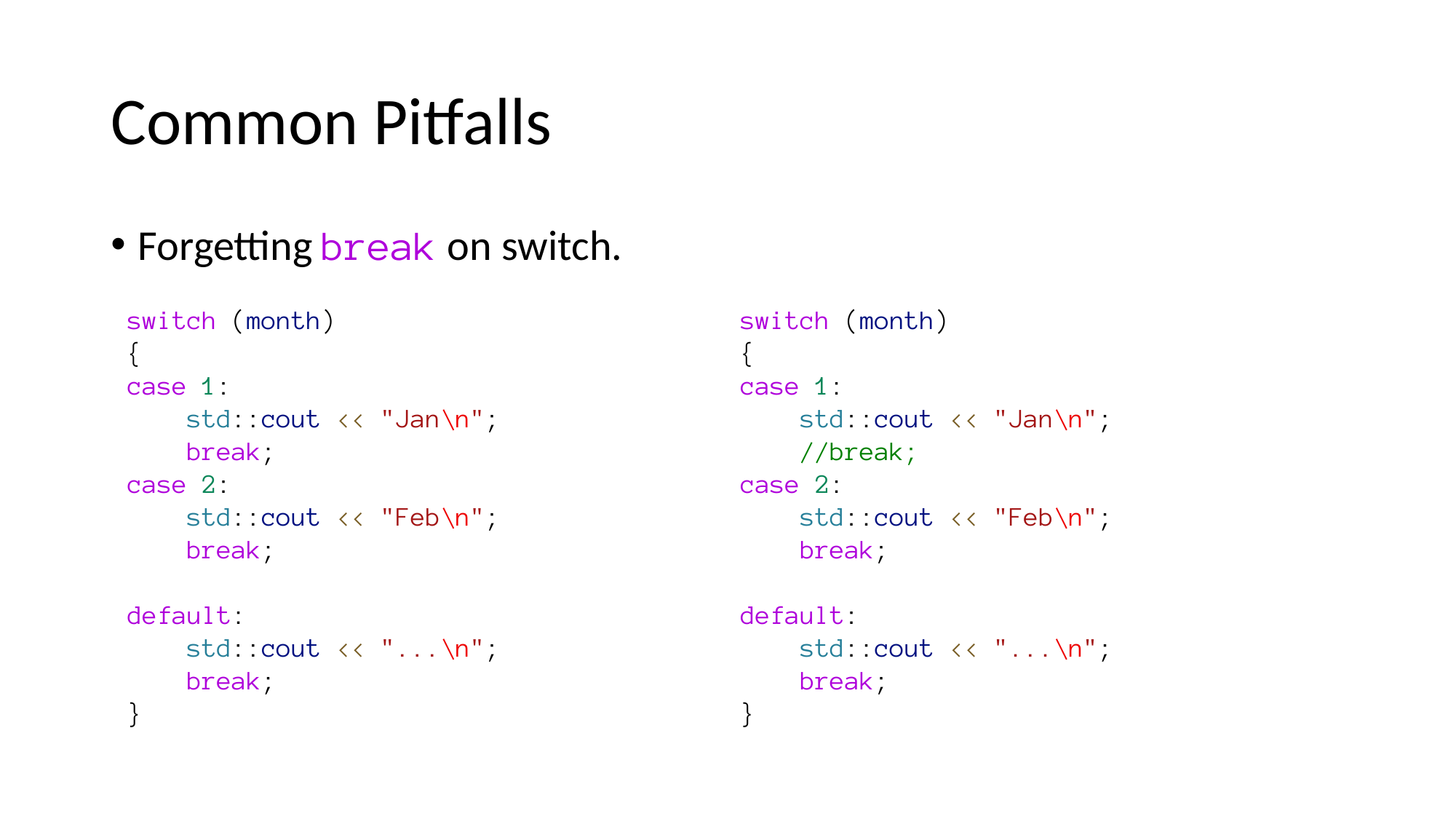

# Common Pitfalls
Forgetting break on switch.
    switch (month)
    {
    case 1:
        std::cout << "Jan\n";
        //break;
    case 2:
        std::cout << "Feb\n";
        break;

    default:
        std::cout << "...\n";
        break;
    }
    switch (month)
    {
    case 1:
        std::cout << "Jan\n";
        break;
    case 2:
        std::cout << "Feb\n";
        break;

    default:
        std::cout << "...\n";
        break;
    }